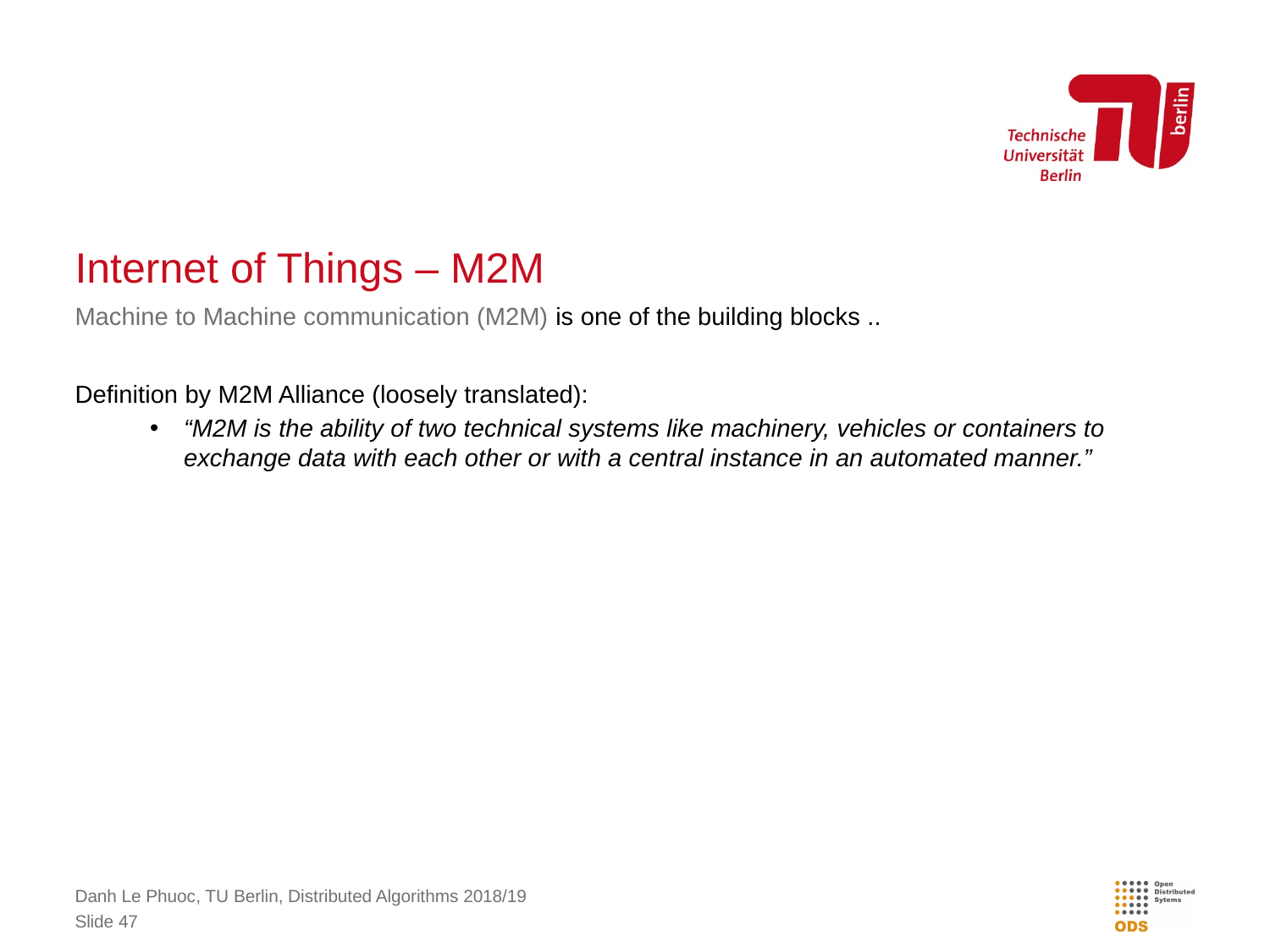

# Internet of Things – M2M
Machine to Machine communication (M2M) is one of the building blocks ..

Definition by M2M Alliance (loosely translated):
“M2M is the ability of two technical systems like machinery, vehicles or containers to exchange data with each other or with a central instance in an automated manner.”

Danh Le Phuoc, TU Berlin, Distributed Algorithms 2018/19
Slide 47